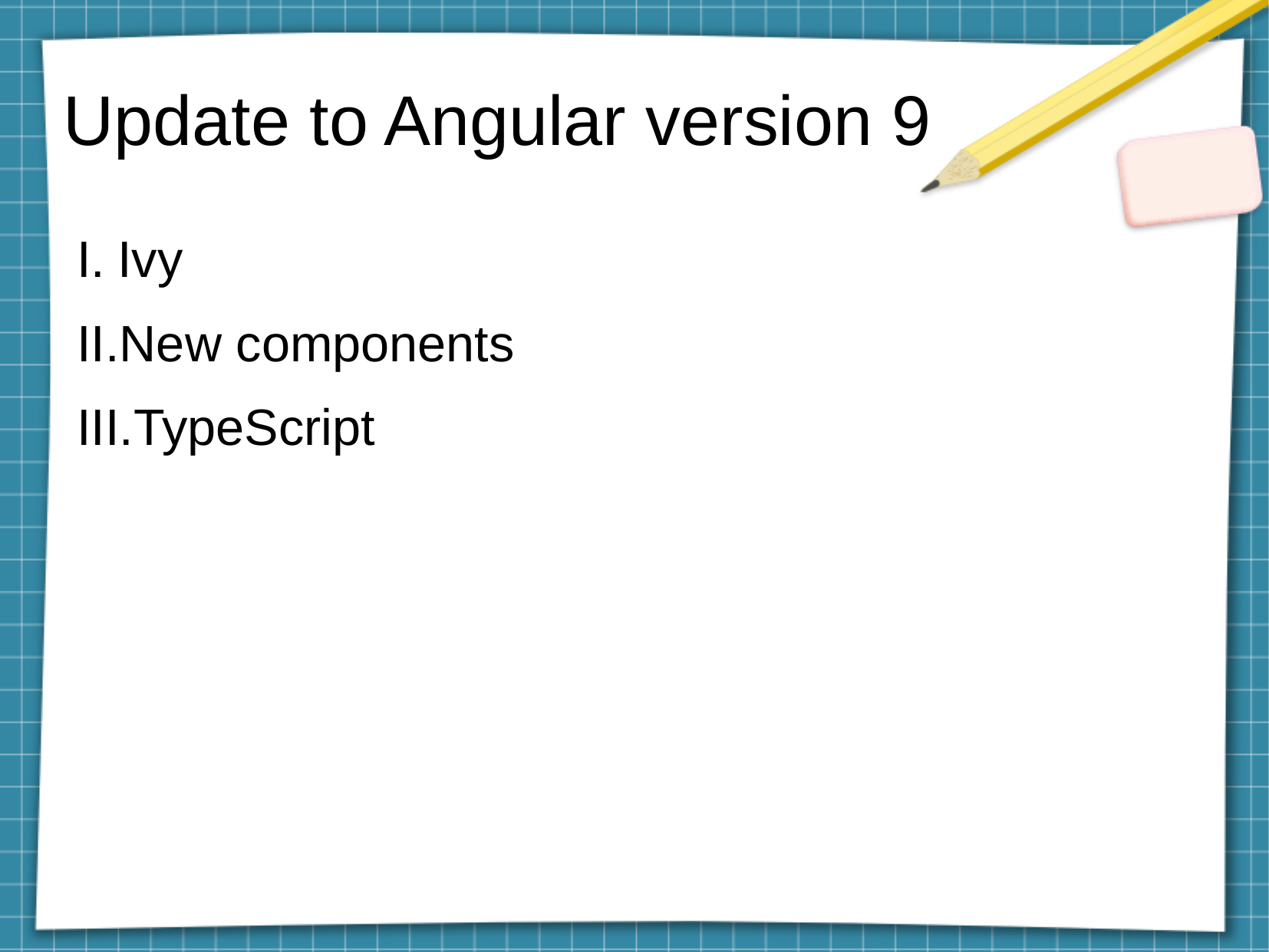

Update to Angular version 9
Ivy
New components
TypeScript